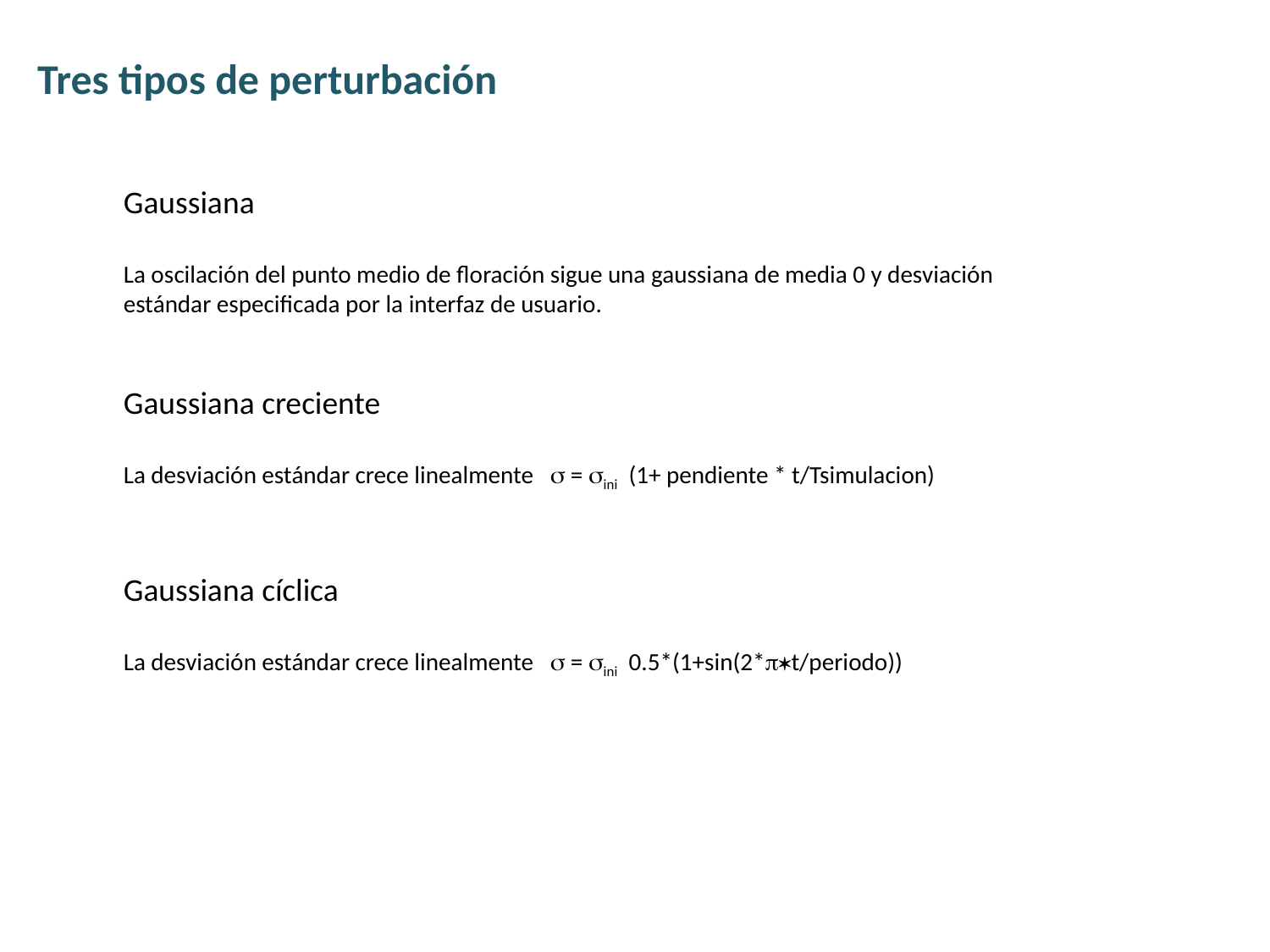

Tres tipos de perturbación
Gaussiana

La oscilación del punto medio de floración sigue una gaussiana de media 0 y desviación estándar especificada por la interfaz de usuario.
Gaussiana creciente

La desviación estándar crece linealmente   σ = σini  (1+ pendiente * t/Tsimulacion)
Gaussiana cíclica

La desviación estándar crece linealmente   σ = σini  0.5*(1+sin(2*π∗t/periodo))